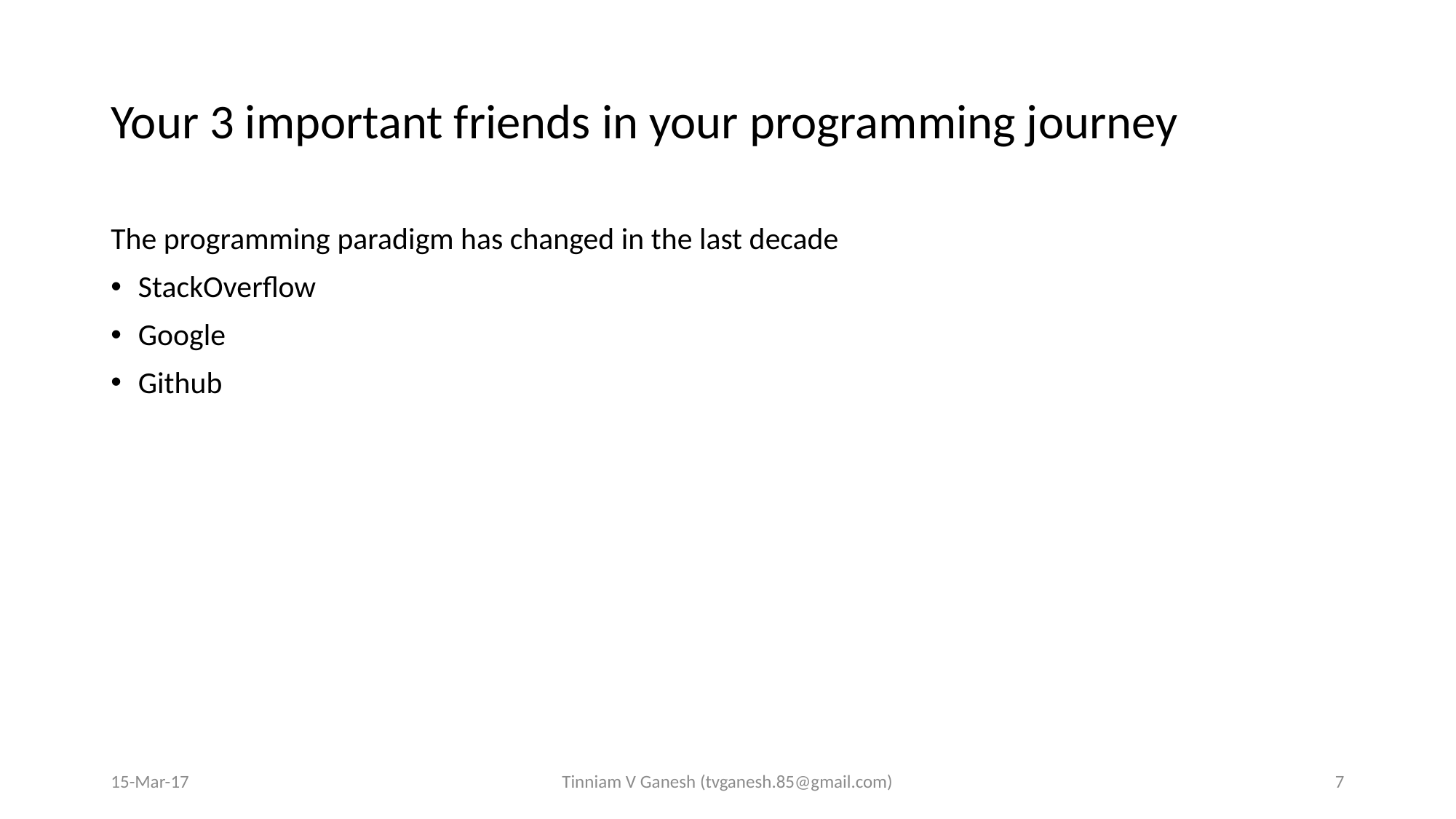

# Your 3 important friends in your programming journey
The programming paradigm has changed in the last decade
StackOverflow
Google
Github

15-Mar-17
Tinniam V Ganesh (tvganesh.85@gmail.com)
7